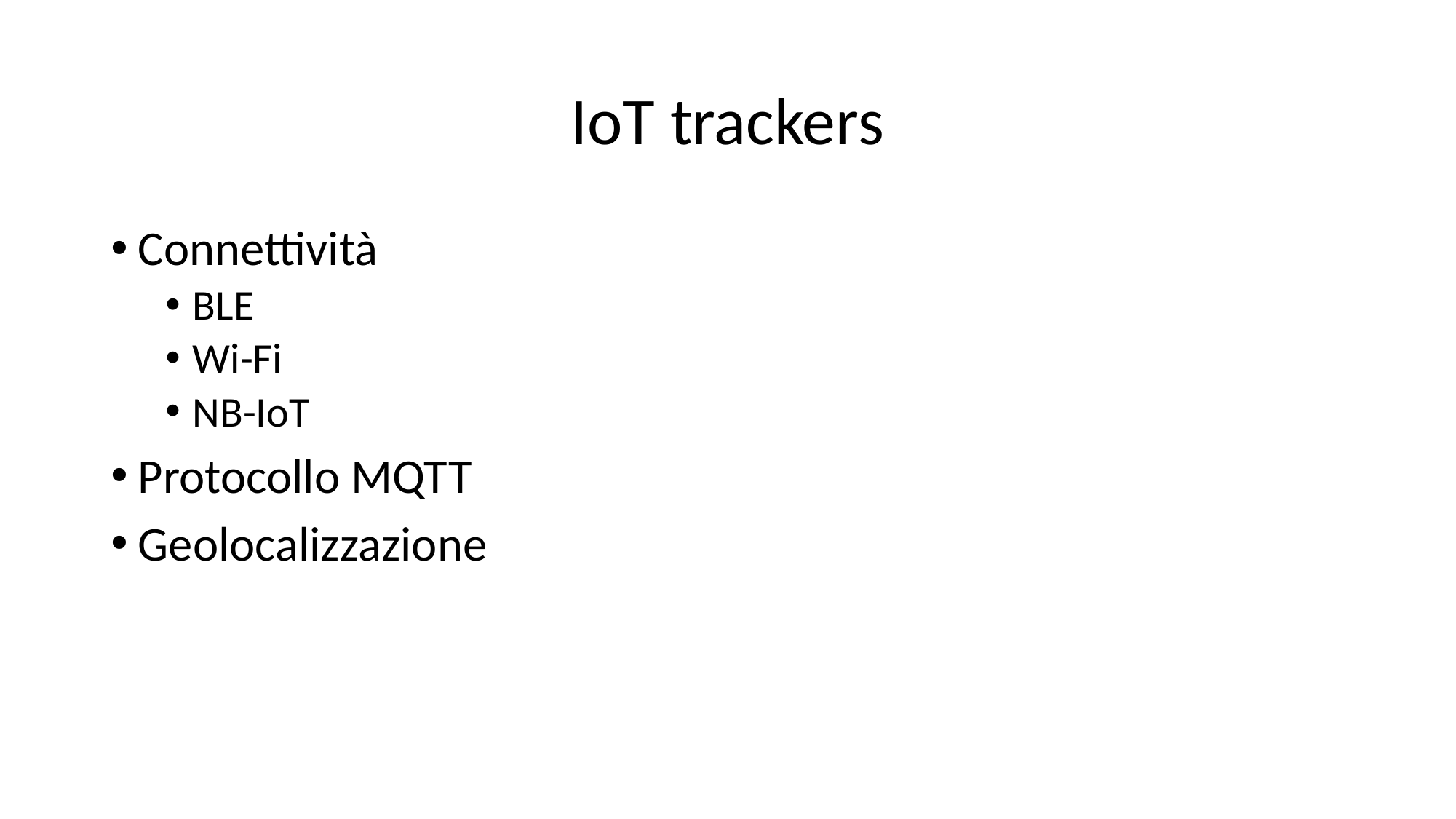

# IoT trackers
Connettività
BLE
Wi-Fi
NB-IoT
Protocollo MQTT
Geolocalizzazione